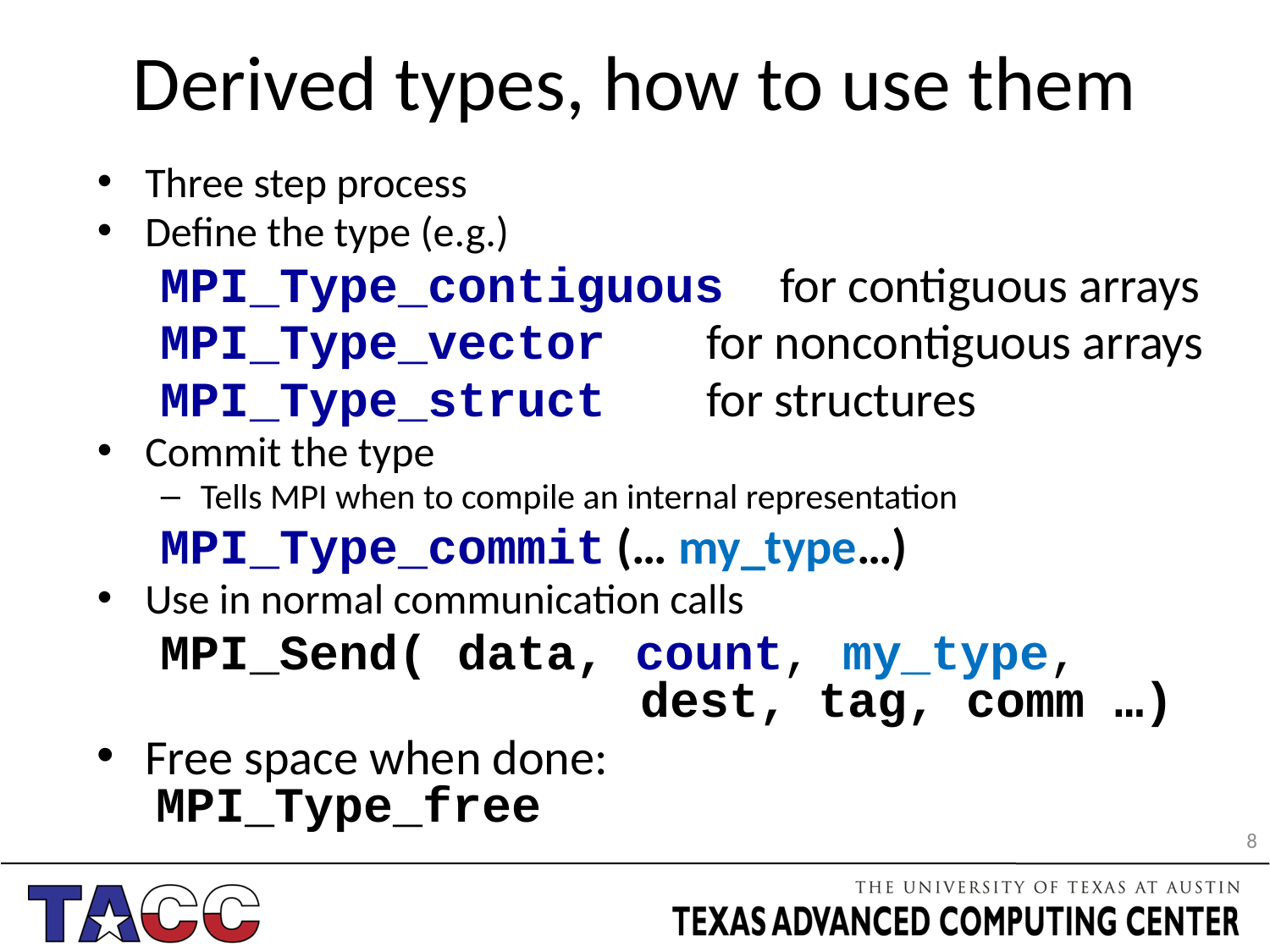

# Derived types, how to use them
Three step process
Define the type (e.g.)
MPI_Type_contiguous     for contiguous arrays
MPI_Type_vector         for noncontiguous arrays
MPI_Type_struct         for structures
Commit the type
Tells MPI when to compile an internal representation
MPI_Type_commit (… my_type…)
Use in normal communication calls
MPI_Send( data, count, my_type,  				  dest, tag, comm …)
Free space when done:
 MPI_Type_free
8